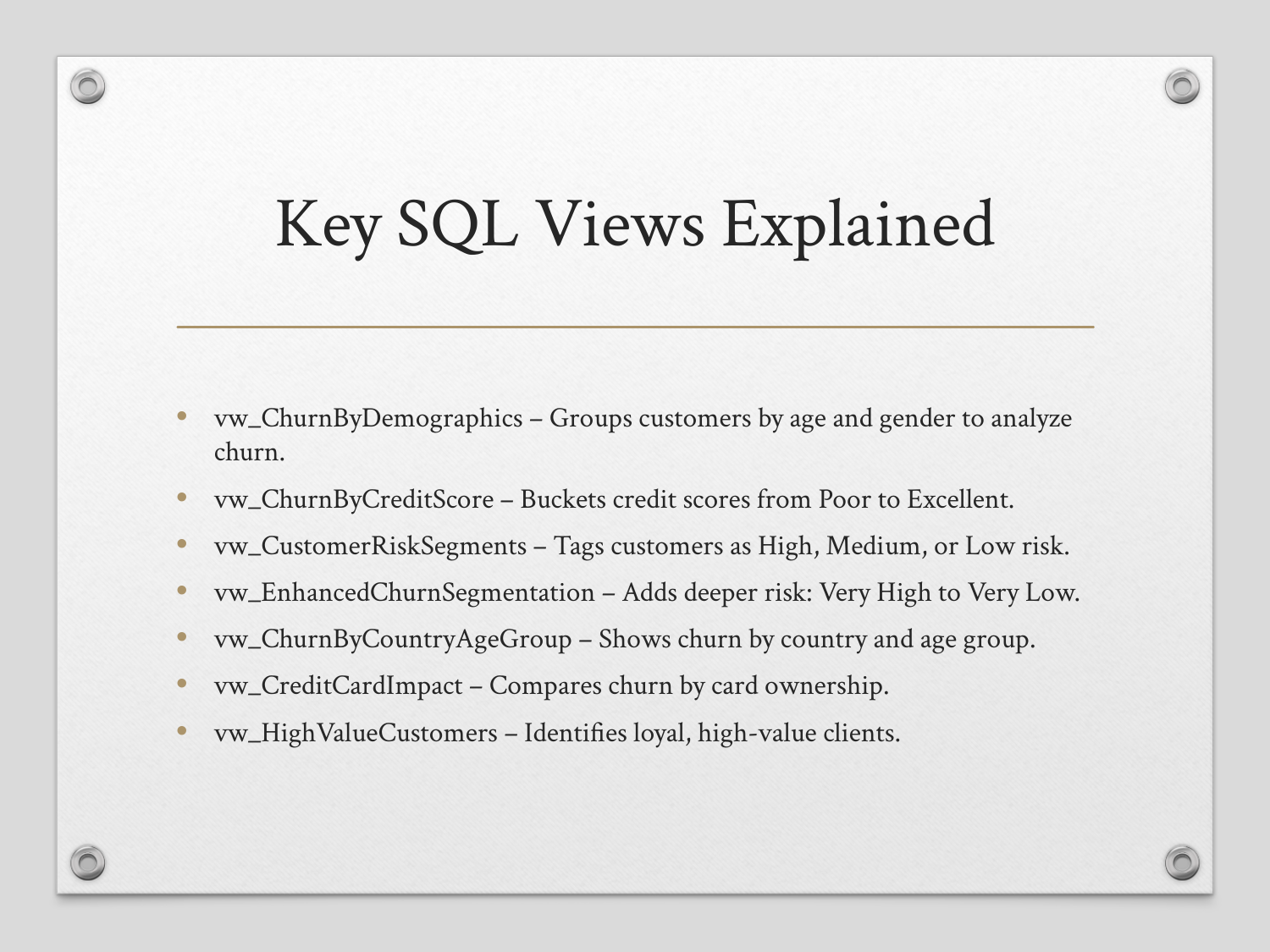

# Key SQL Views Explained

vw_ChurnByDemographics – Groups customers by age and gender to analyze churn.
vw_ChurnByCreditScore – Buckets credit scores from Poor to Excellent.
vw_CustomerRiskSegments – Tags customers as High, Medium, or Low risk.
vw_EnhancedChurnSegmentation – Adds deeper risk: Very High to Very Low.
vw_ChurnByCountryAgeGroup – Shows churn by country and age group.
vw_CreditCardImpact – Compares churn by card ownership.
vw_HighValueCustomers – Identifies loyal, high-value clients.